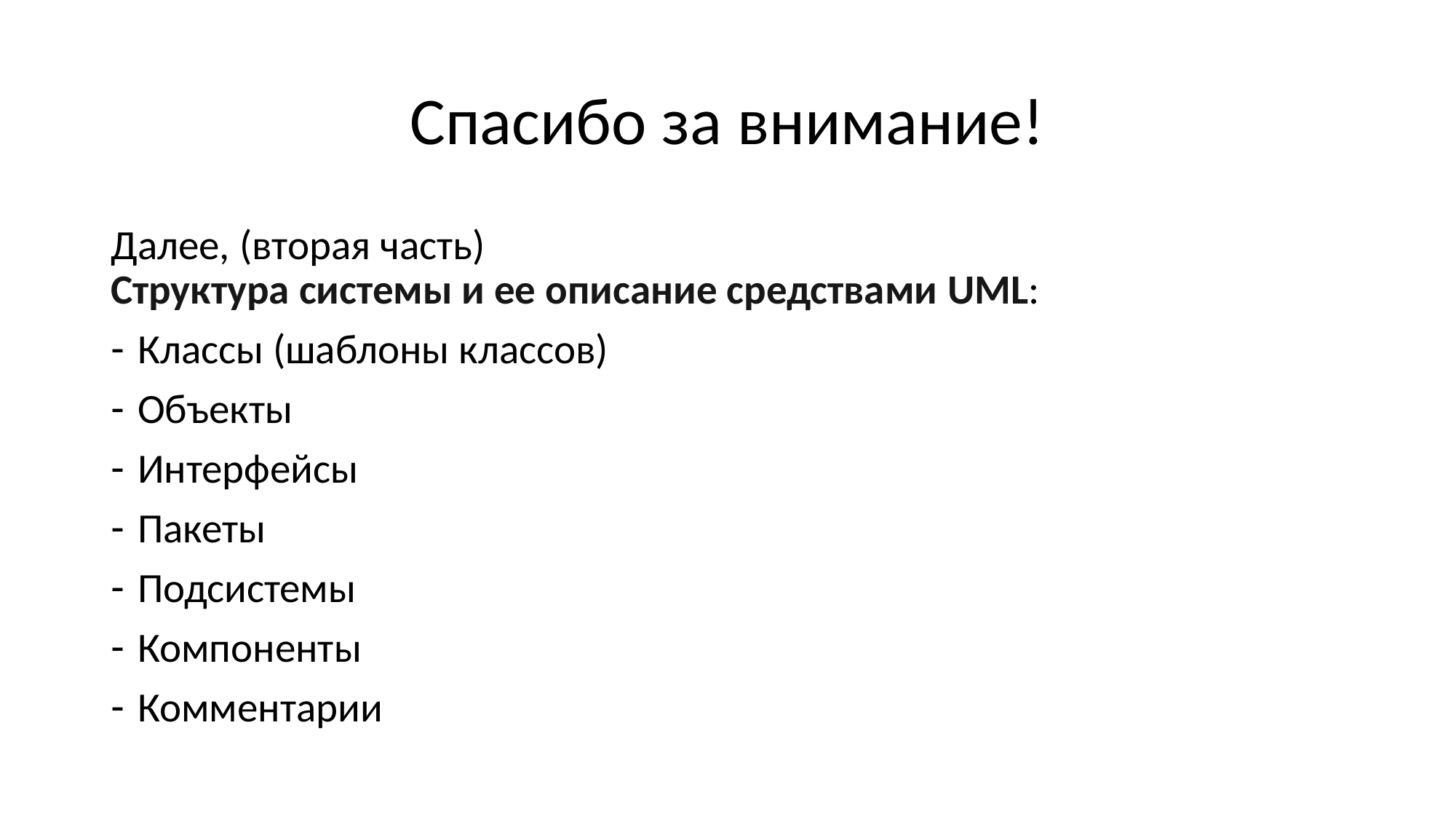

# Спасибо за внимание!
Далее, (вторая часть)
Структура системы и ее описание средствами UML:
Классы (шаблоны классов)
Объекты
Интерфейсы
Пакеты
Подсистемы
Компоненты
Комментарии